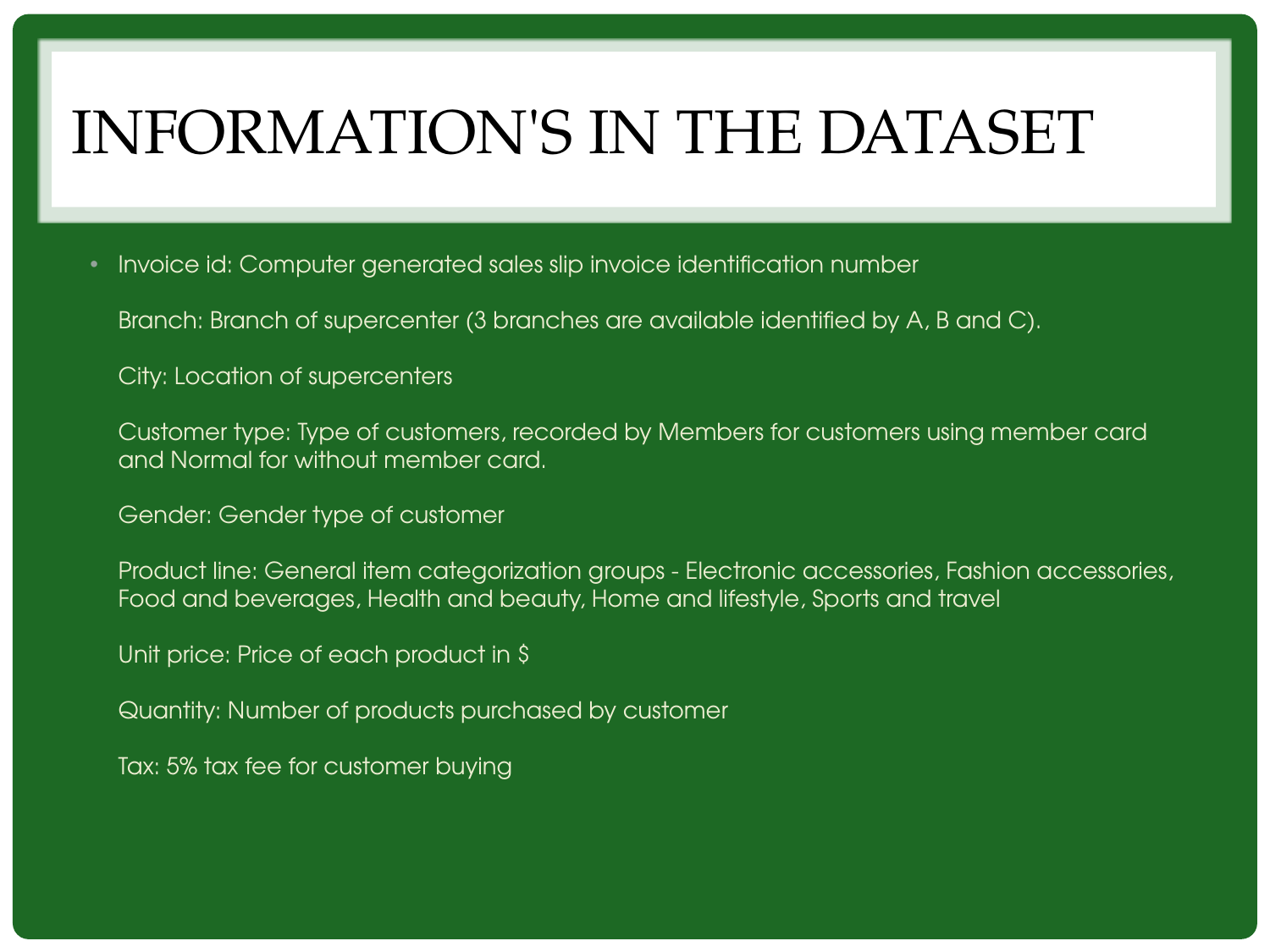

# Information's in the dataset
Invoice id: Computer generated sales slip invoice identification number
Branch: Branch of supercenter (3 branches are available identified by A, B and C).
City: Location of supercenters
Customer type: Type of customers, recorded by Members for customers using member card and Normal for without member card.
Gender: Gender type of customer
Product line: General item categorization groups - Electronic accessories, Fashion accessories, Food and beverages, Health and beauty, Home and lifestyle, Sports and travel
Unit price: Price of each product in $
Quantity: Number of products purchased by customer
Tax: 5% tax fee for customer buying